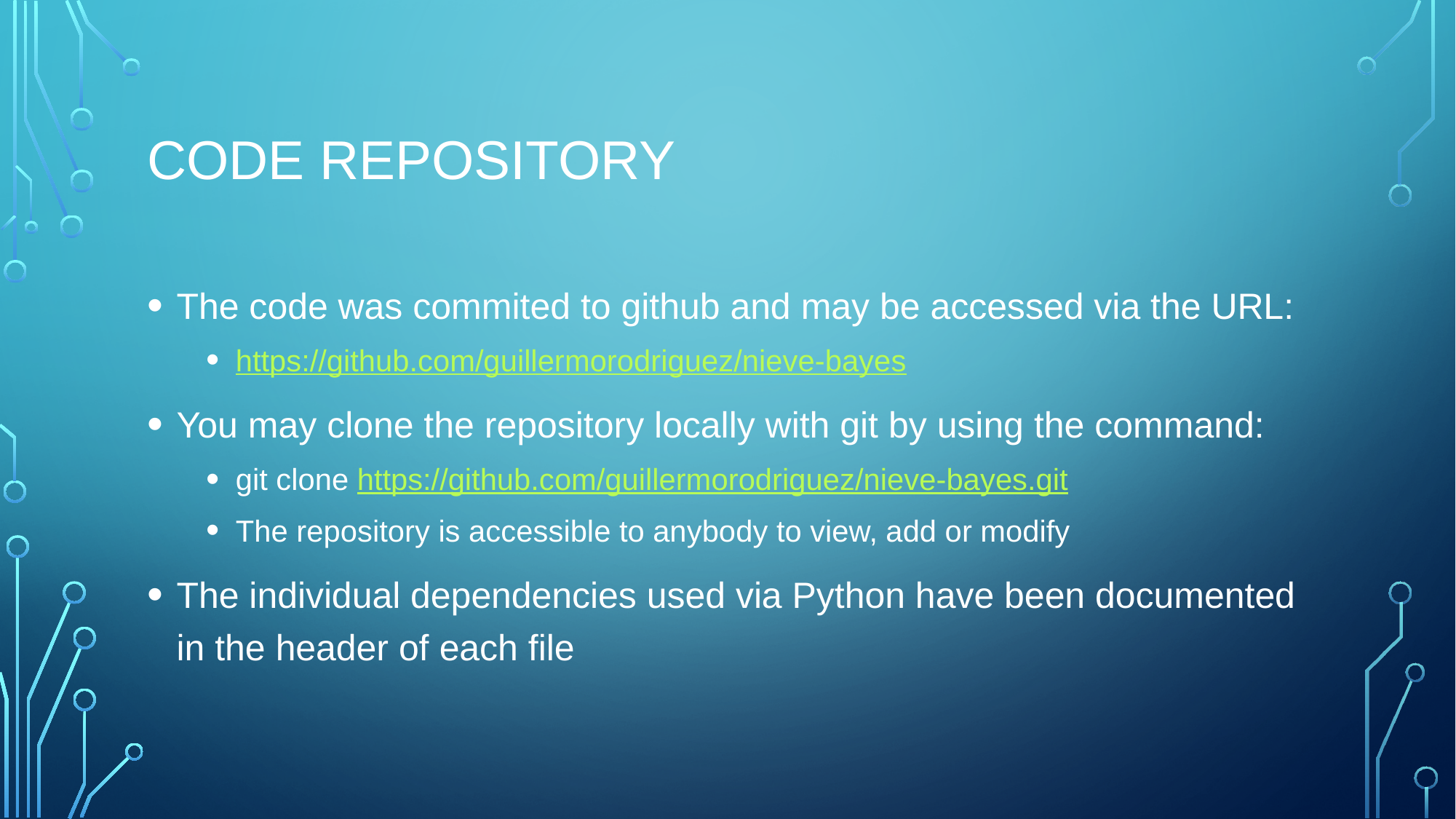

# Code repository
The code was commited to github and may be accessed via the URL:
https://github.com/guillermorodriguez/nieve-bayes
You may clone the repository locally with git by using the command:
git clone https://github.com/guillermorodriguez/nieve-bayes.git
The repository is accessible to anybody to view, add or modify
The individual dependencies used via Python have been documented in the header of each file